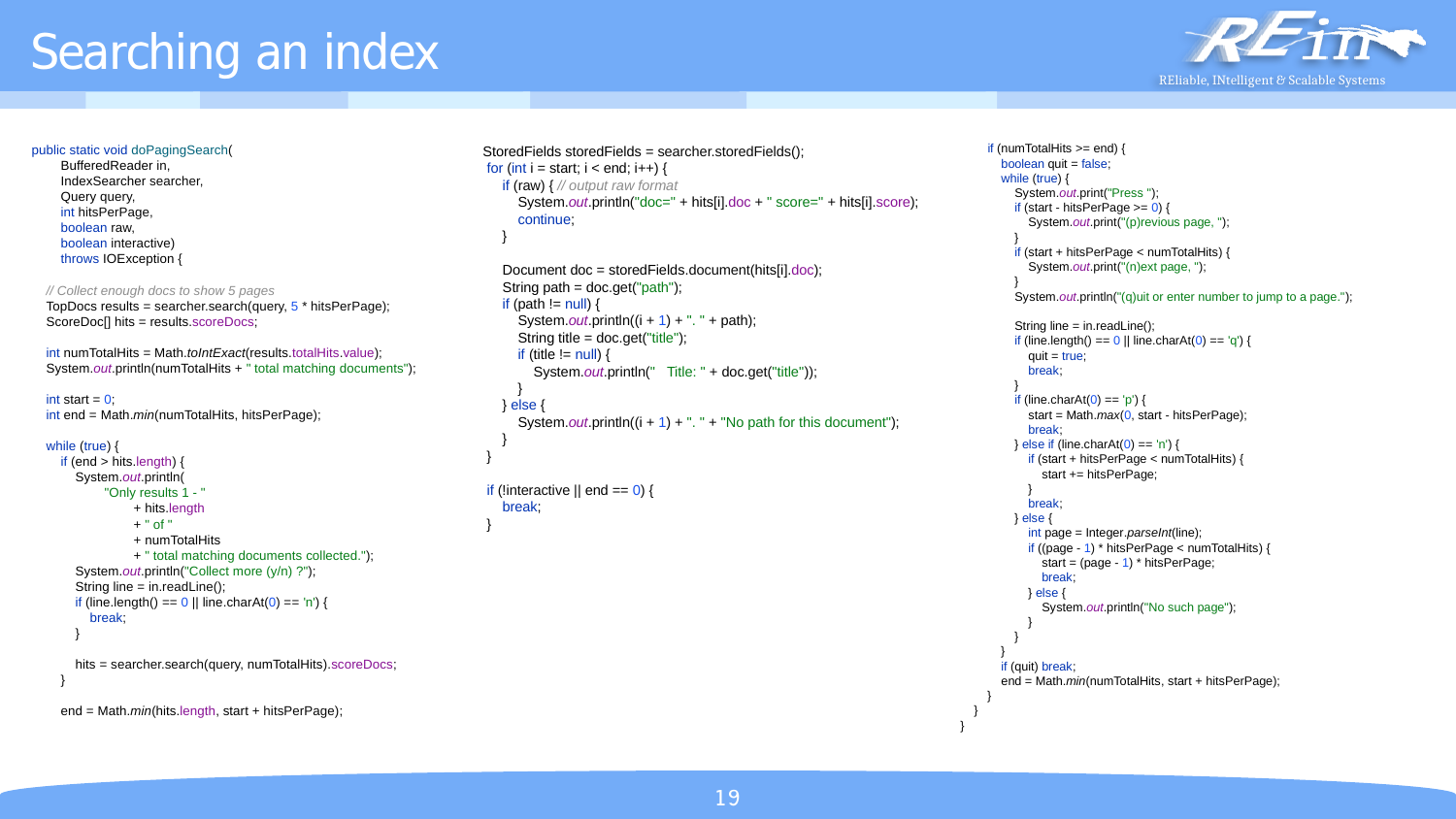

# Searching an index
        if (numTotalHits >= end) {
            boolean quit = false;
            while (true) {
                System.out.print("Press ");
                if (start - hitsPerPage >= 0) {
                    System.out.print("(p)revious page, ");
                }
                if (start + hitsPerPage < numTotalHits) {
                    System.out.print("(n)ext page, ");
                }
                System.out.println("(q)uit or enter number to jump to a page.");
                String line = in.readLine();
                if (line.length() == 0 || line.charAt(0) == 'q') {
                    quit = true;
                    break;
                }
                if (line.charAt(0) == 'p') {
                    start = Math.max(0, start - hitsPerPage);
                    break;
                } else if (line.charAt(0) == 'n') {
                    if (start + hitsPerPage < numTotalHits) {
                        start += hitsPerPage;
                    }
                    break;
                } else {
                    int page = Integer.parseInt(line);
                    if ((page - 1) * hitsPerPage < numTotalHits) {
                        start = (page - 1) * hitsPerPage;
                        break;
                    } else {
                        System.out.println("No such page");
                    }
                }
            }
            if (quit) break;
            end = Math.min(numTotalHits, start + hitsPerPage);
        }
    }
}

public static void doPagingSearch(
        BufferedReader in,
        IndexSearcher searcher,
        Query query,
        int hitsPerPage,
        boolean raw,
        boolean interactive)
        throws IOException {
    // Collect enough docs to show 5 pages
    TopDocs results = searcher.search(query, 5 * hitsPerPage);
    ScoreDoc[] hits = results.scoreDocs;
    int numTotalHits = Math.toIntExact(results.totalHits.value);
    System.out.println(numTotalHits + " total matching documents");
    int start = 0;
    int end = Math.min(numTotalHits, hitsPerPage);
    while (true) {
        if (end > hits.length) {
            System.out.println(
                    "Only results 1 - "
                            + hits.length
                            + " of "
                            + numTotalHits
                            + " total matching documents collected.");
            System.out.println("Collect more (y/n) ?");
            String line = in.readLine();
            if (line.length() == 0 || line.charAt(0) == 'n') {
                break;
            }
            hits = searcher.search(query, numTotalHits).scoreDocs;
        }
        end = Math.min(hits.length, start + hitsPerPage);
       StoredFields storedFields = searcher.storedFields();
        for (int i = start; i < end; i++) {
            if (raw) { // output raw format
                System.out.println("doc=" + hits[i].doc + " score=" + hits[i].score);
                continue;
            }
            Document doc = storedFields.document(hits[i].doc);
            String path = doc.get("path");
            if (path != null) {
                System.out.println((i + 1) + ". " + path);
                String title = doc.get("title");
                if (title != null) {
                    System.out.println("   Title: " + doc.get("title"));
                }
            } else {
                System.out.println((i + 1) + ". " + "No path for this document");
            }
        }
        if (!interactive || end == 0) {
            break;
        }

19